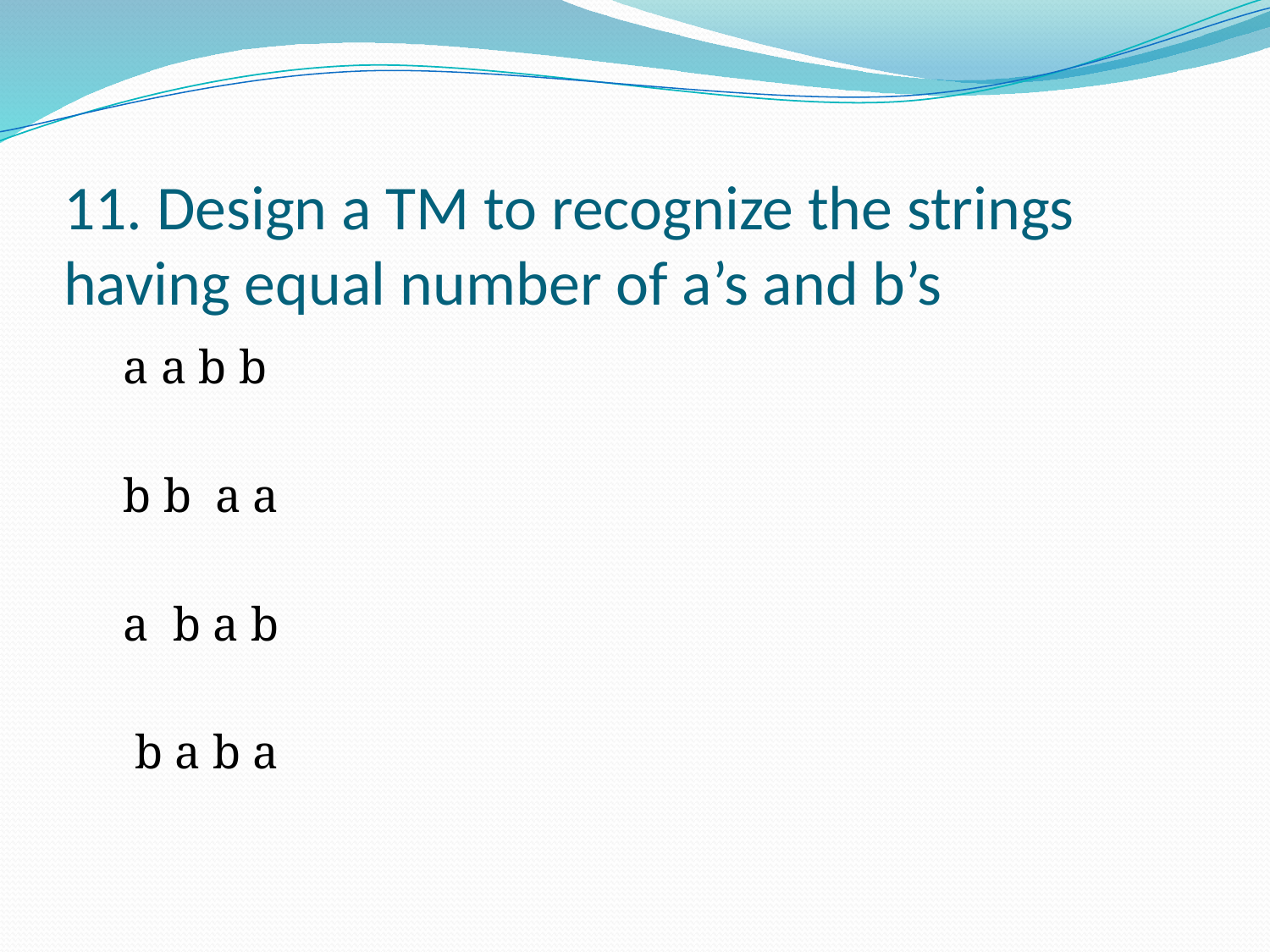

# 11. Design a TM to recognize the strings having equal number of a’s and b’s
    a a b b

    b b  a a

    a  b a b

     b a b a